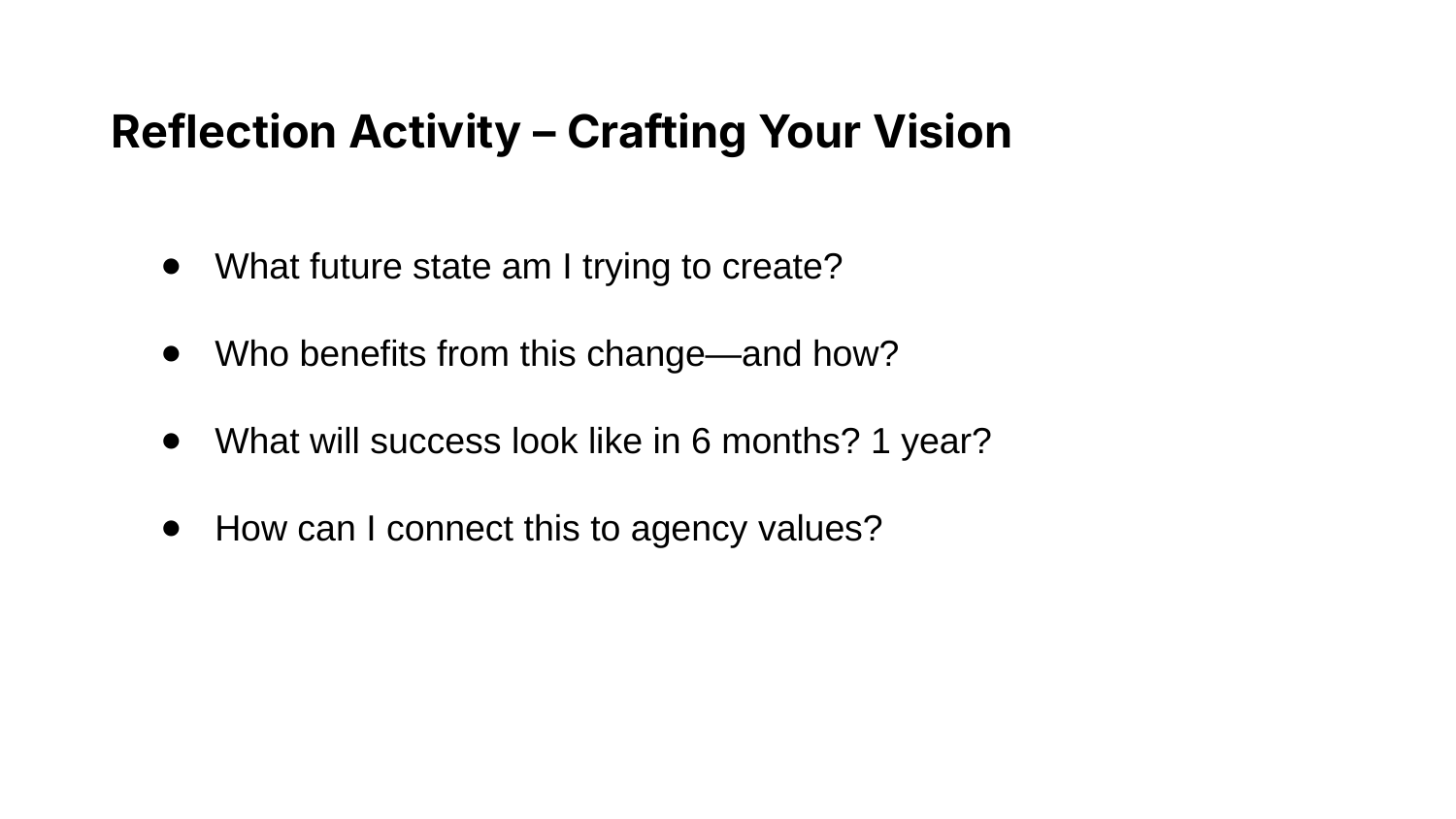

Reflection Activity – Crafting Your Vision
What future state am I trying to create?

Who benefits from this change—and how?

What will success look like in 6 months? 1 year?

How can I connect this to agency values?